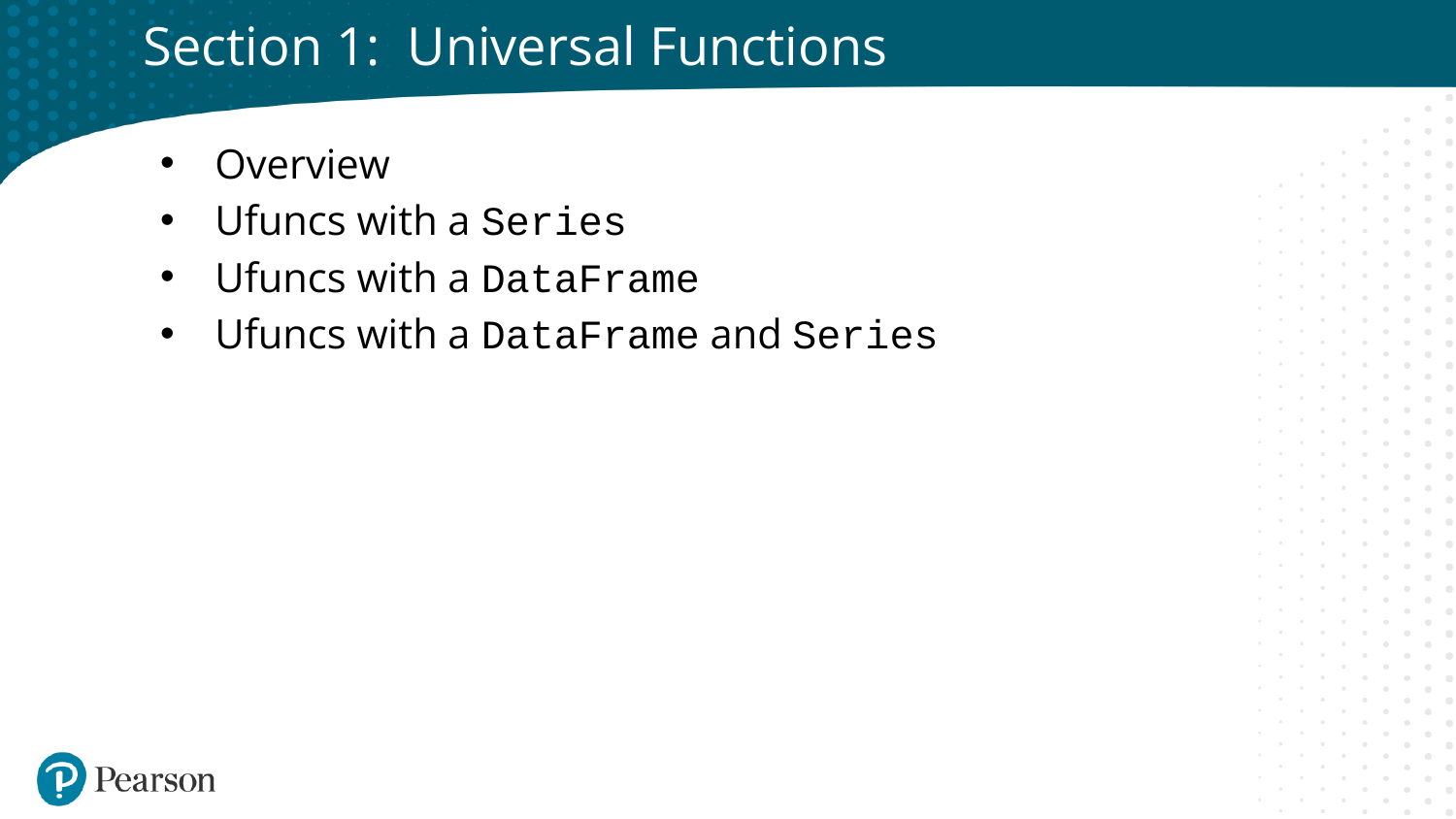

# Section 1:  Universal Functions
Overview
Ufuncs with a Series
Ufuncs with a DataFrame
Ufuncs with a DataFrame and Series